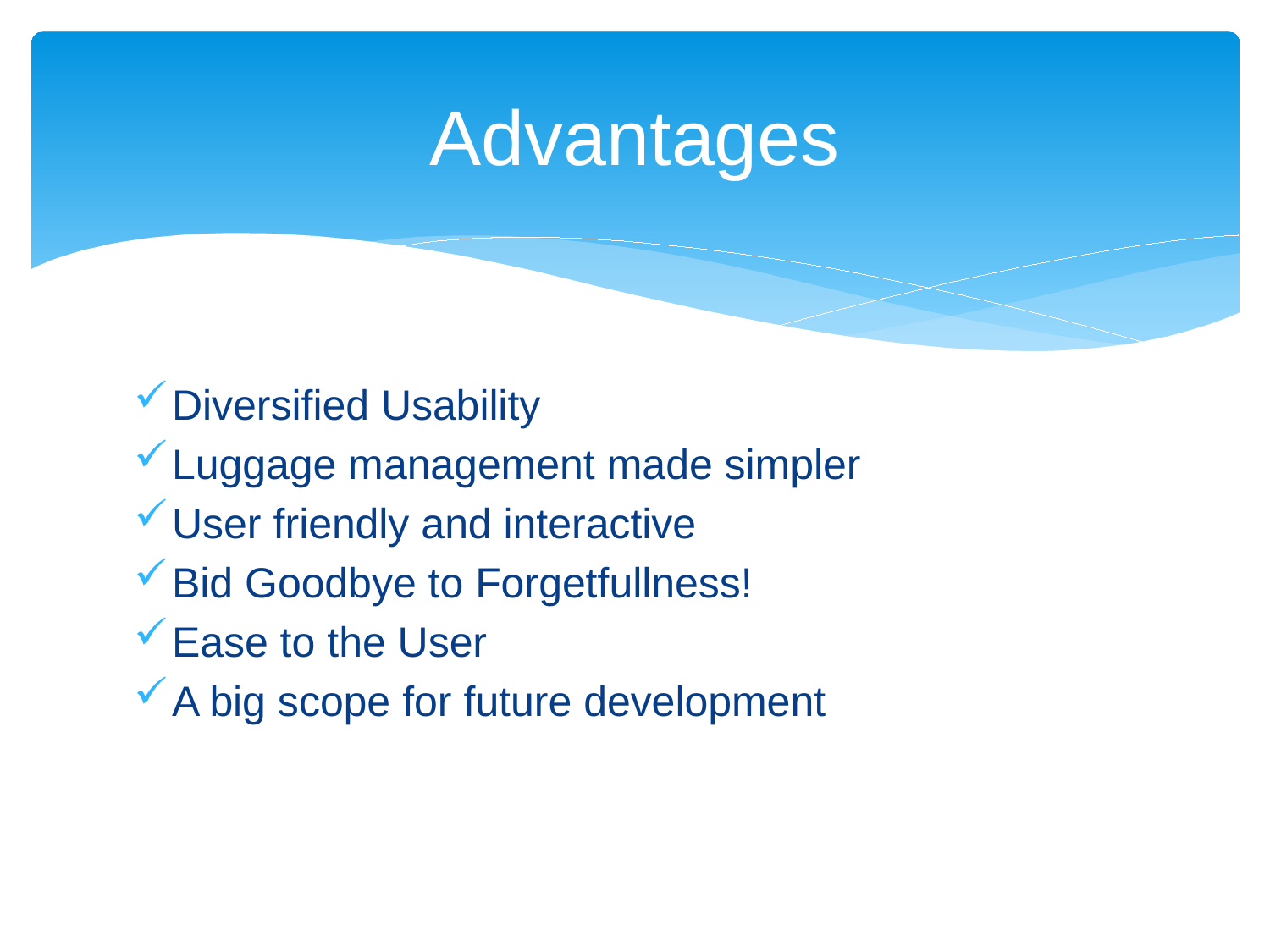

# Advantages
Diversified Usability
Luggage management made simpler
User friendly and interactive
Bid Goodbye to Forgetfullness!
Ease to the User
A big scope for future development